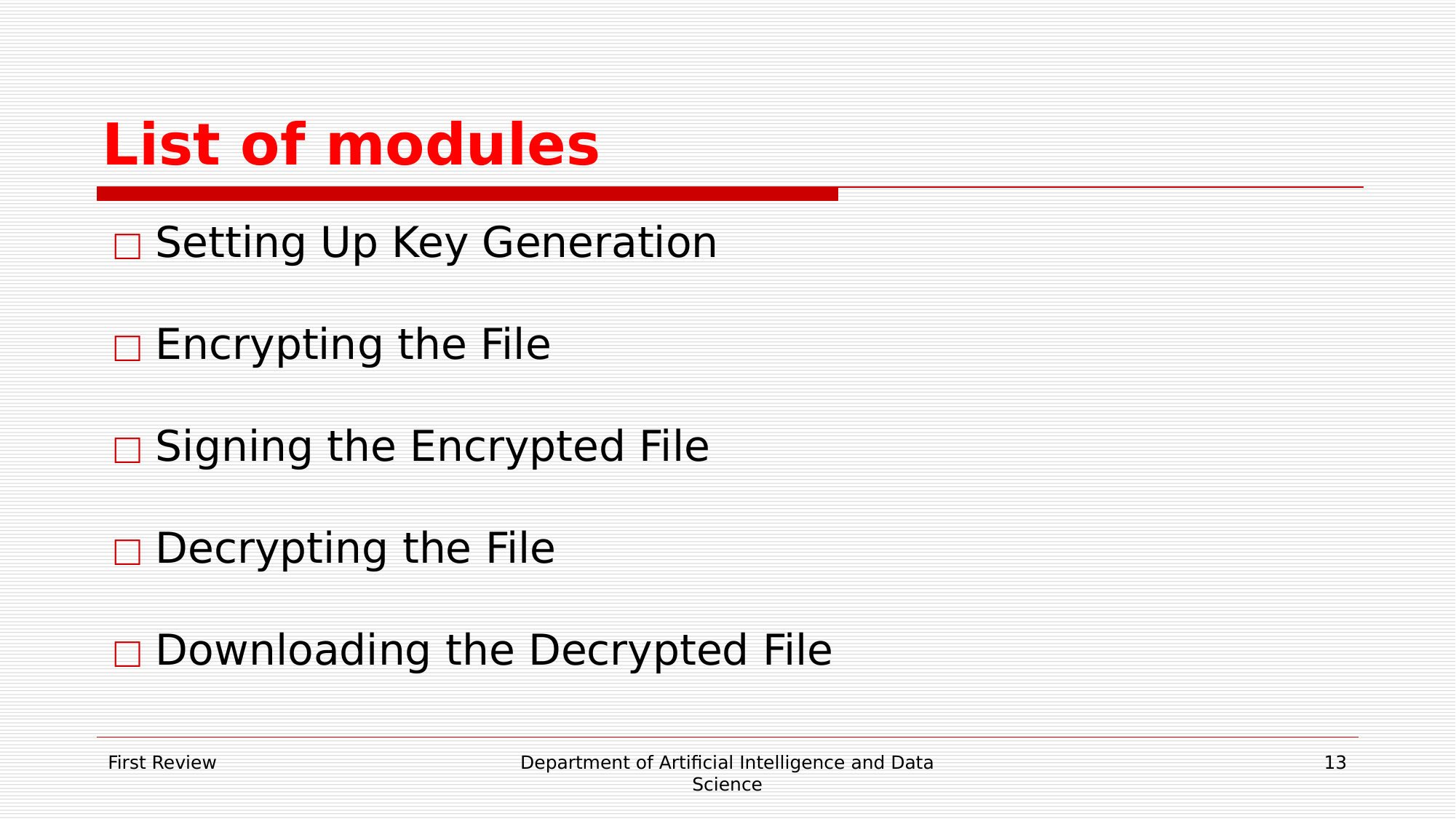

# List of modules
Setting Up Key Generation

Encrypting the File

Signing the Encrypted File

Decrypting the File

Downloading the Decrypted File
First Review
Department of Artificial Intelligence and Data Science
13